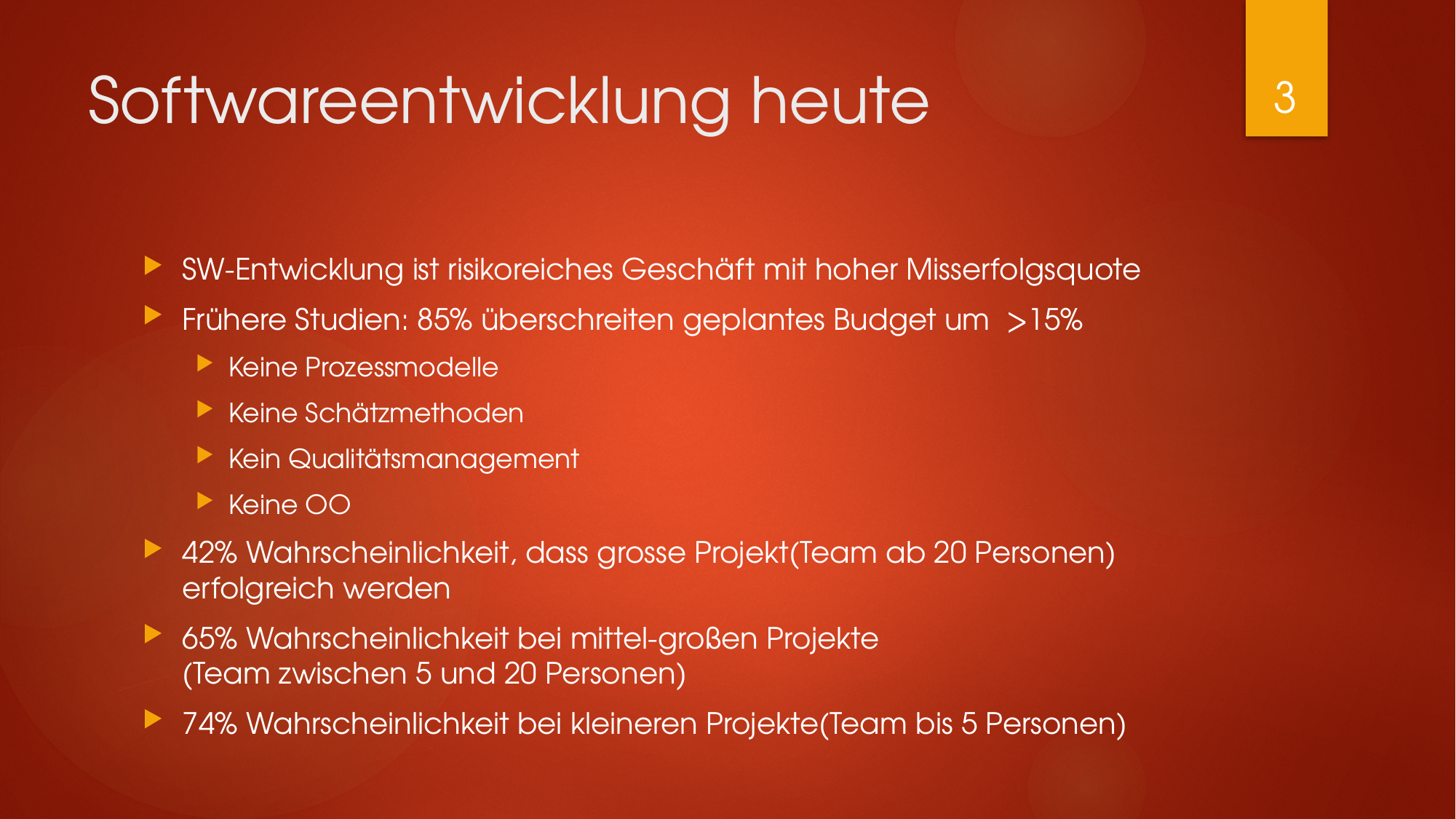

3
# Softwareentwicklung heute
SW-Entwicklung ist risikoreiches Geschäft mit hoher Misserfolgsquote
Frühere Studien: 85% überschreiten geplantes Budget um  >15%
Keine Prozessmodelle
Keine Schätzmethoden
Kein Qualitätsmanagement
Keine OO
42% Wahrscheinlichkeit, dass grosse Projekt(Team ab 20 Personen) erfolgreich werden
65% Wahrscheinlichkeit bei mittel-großen Projekte
(Team zwischen 5 und 20 Personen)
74% Wahrscheinlichkeit bei kleineren Projekte(Team bis 5 Personen)